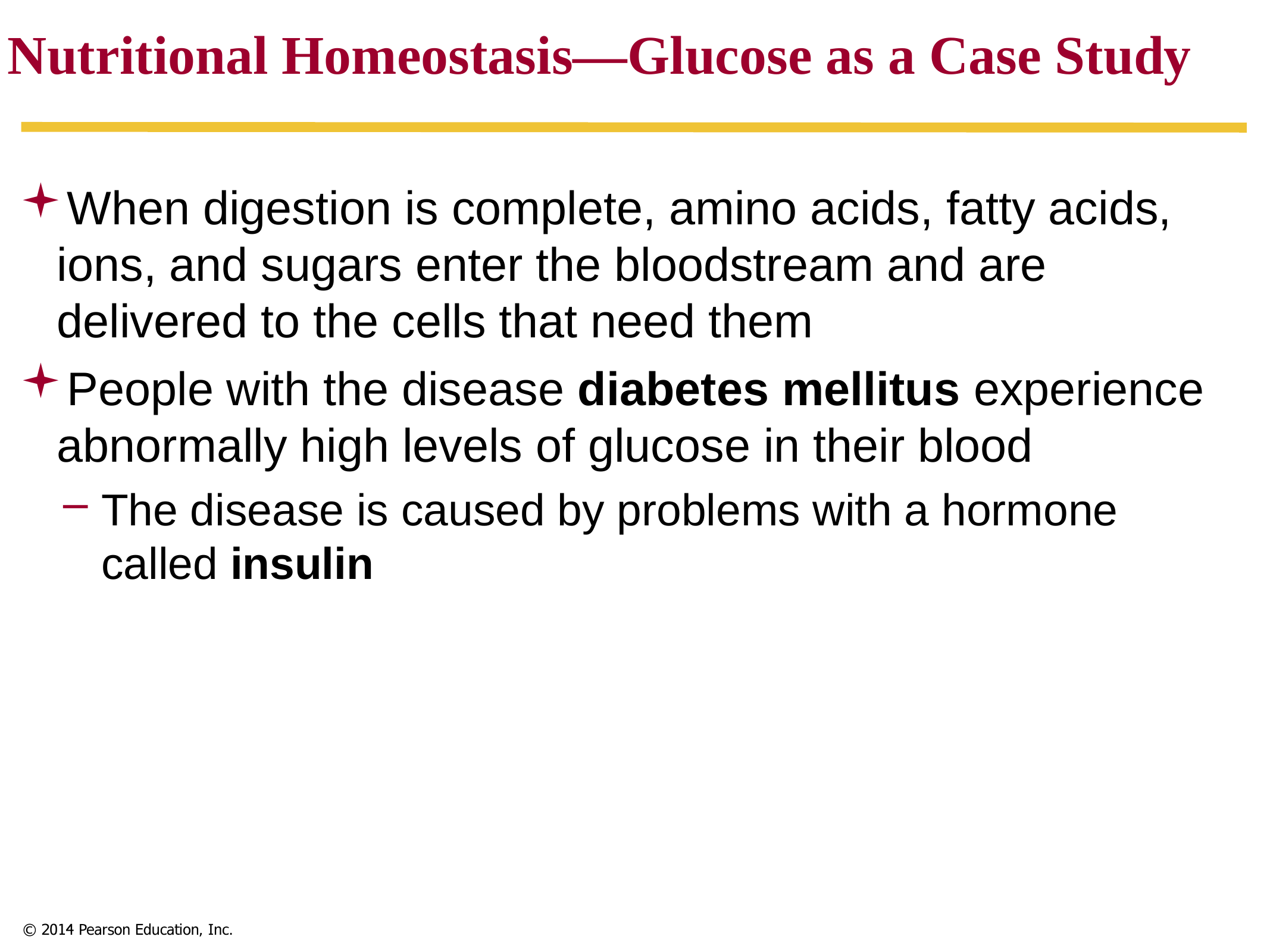

Nutritional Homeostasis―Glucose as a Case Study

When digestion is complete, amino acids, fatty acids, ions, and sugars enter the bloodstream and are delivered to the cells that need them
People with the disease diabetes mellitus experience abnormally high levels of glucose in their blood
The disease is caused by problems with a hormone called insulin